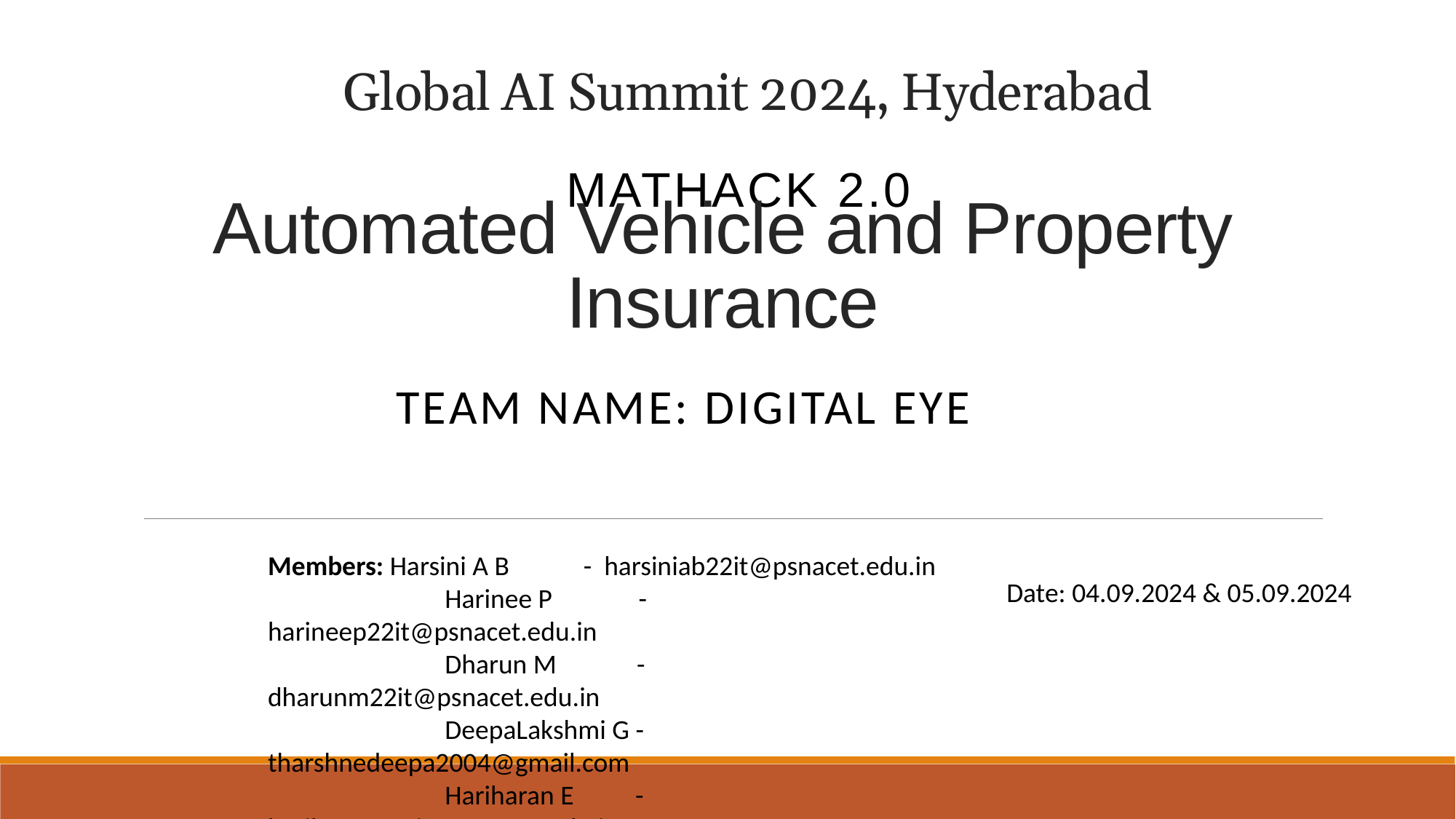

Global AI Summit 2024, Hyderabad
MATHack 2.0
Automated Vehicle and Property Insurance
Team Name: Digital Eye
Members: Harsini A B            -  harsiniab22it@psnacet.edu.in
	           Harinee P              -  harineep22it@psnacet.edu.in
	           Dharun M             -  dharunm22it@psnacet.edu.in
	           DeepaLakshmi G -  tharshnedeepa2004@gmail.com
	           Hariharan E          -  hariharane22it@psnacet.edu.in
Date: 04.09.2024 & 05.09.2024